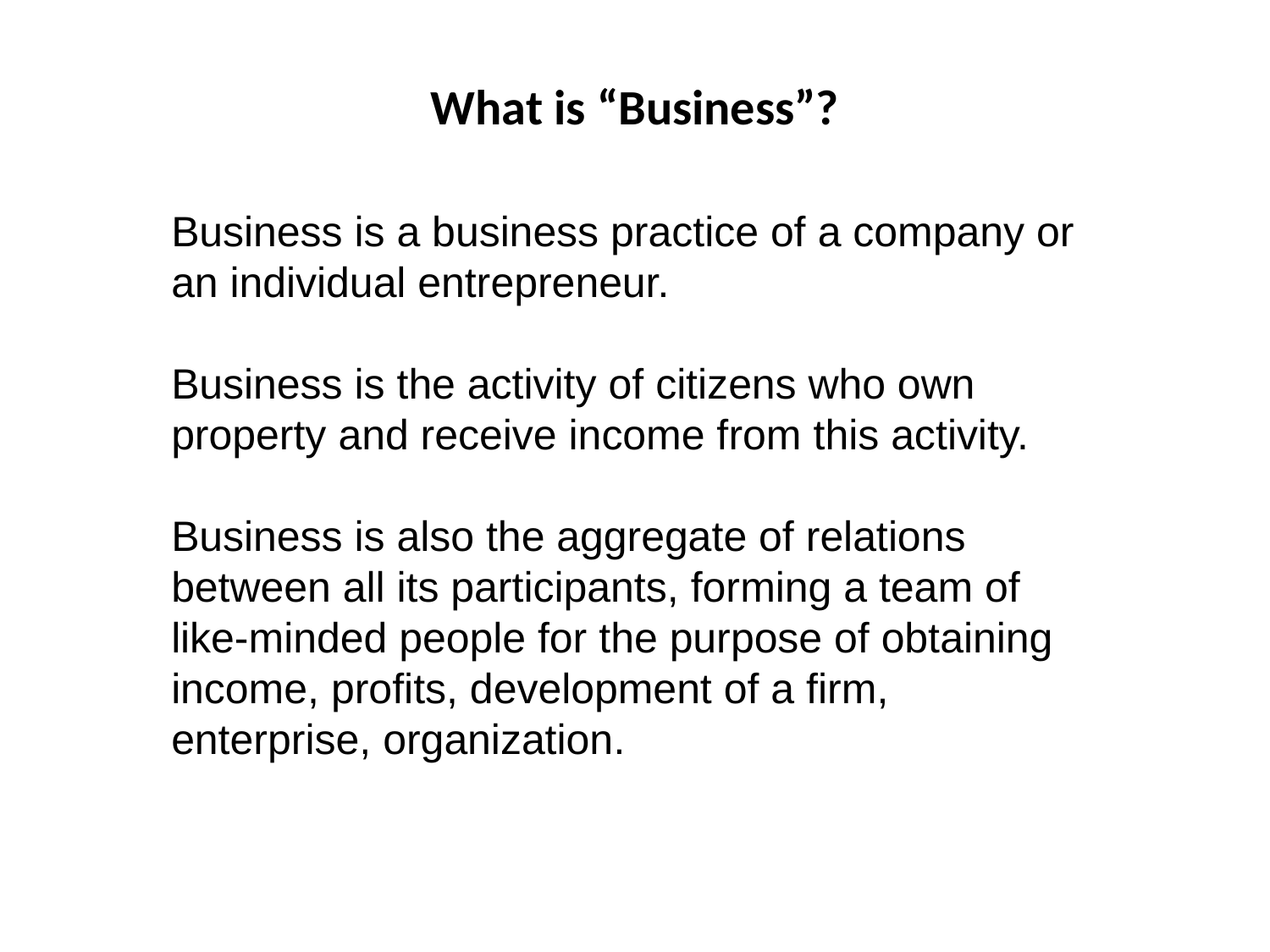

What is “Business”?
Business is a business practice of a company or an individual entrepreneur.

Business is the activity of citizens who own property and receive income from this activity.

Business is also the aggregate of relations between all its participants, forming a team of like-minded people for the purpose of obtaining income, profits, development of a firm, enterprise, organization.